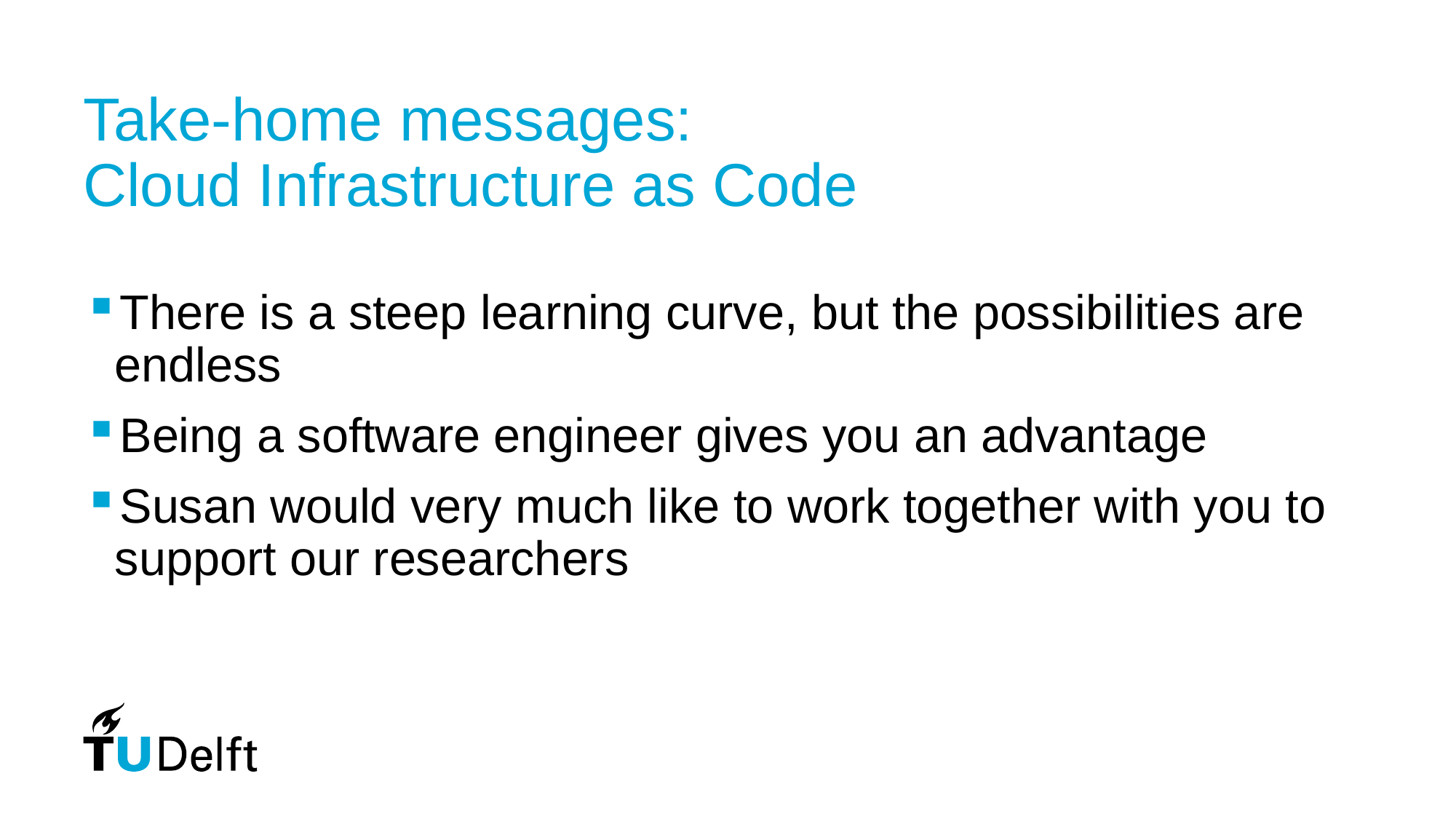

# Take-home messages: Cloud Infrastructure as Code
There is a steep learning curve, but the possibilities are endless
Being a software engineer gives you an advantage
Susan would very much like to work together with you to support our researchers